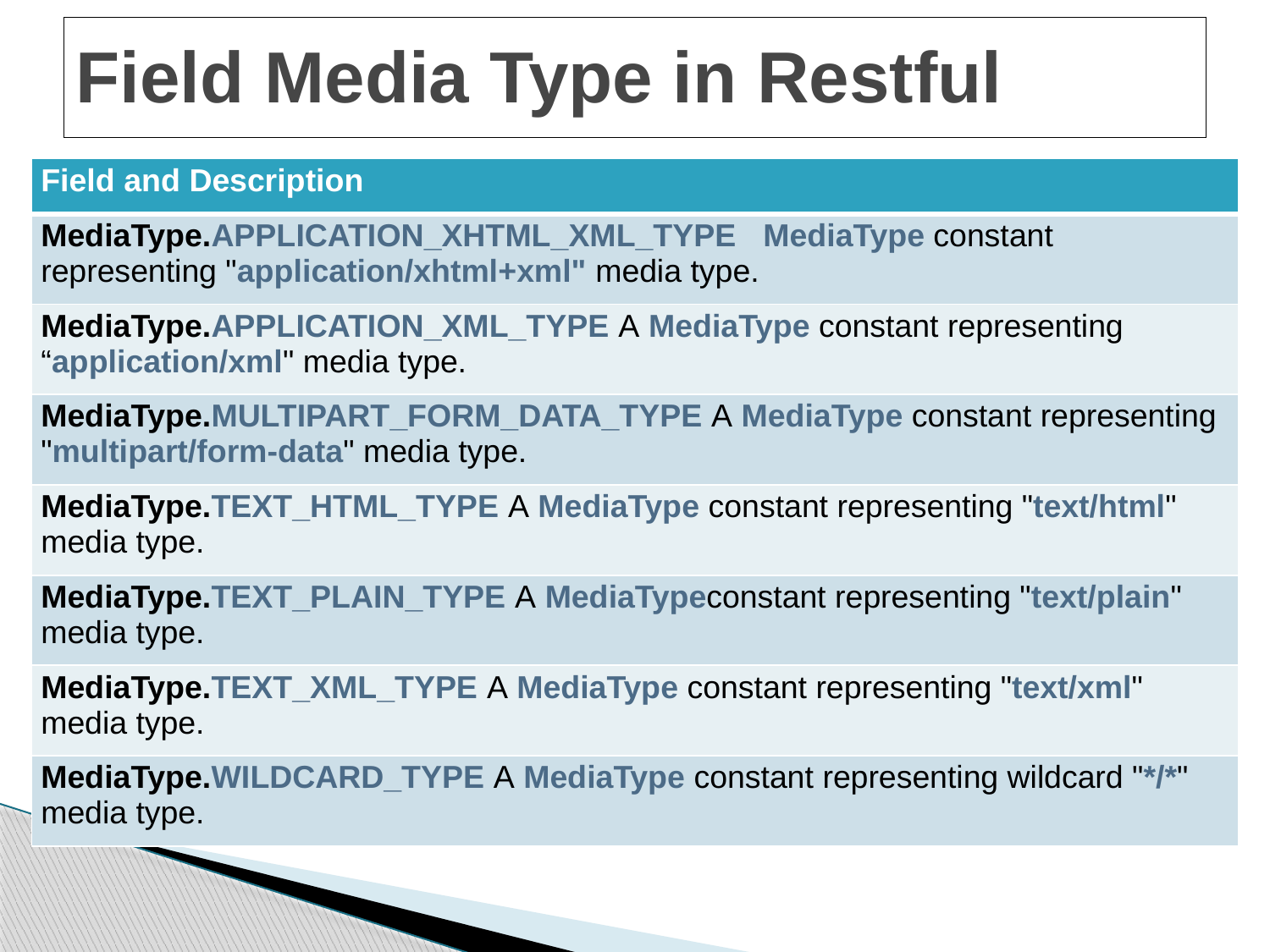

# Field Media Type in Restful
| Field and Description |
| --- |
| MediaType.APPLICATION\_XHTML\_XML\_TYPE  MediaType constant representing "application/xhtml+xml" media type. |
| MediaType.APPLICATION\_XML\_TYPE A MediaType constant representing “application/xml" media type. |
| MediaType.MULTIPART\_FORM\_DATA\_TYPE A MediaType constant representing "multipart/form-data" media type. |
| MediaType.TEXT\_HTML\_TYPE A MediaType constant representing "text/html" media type. |
| MediaType.TEXT\_PLAIN\_TYPE A MediaTypeconstant representing "text/plain" media type. |
| MediaType.TEXT\_XML\_TYPE A MediaType constant representing "text/xml" media type. |
| MediaType.WILDCARD\_TYPE A MediaType constant representing wildcard "\*/\*" media type. |